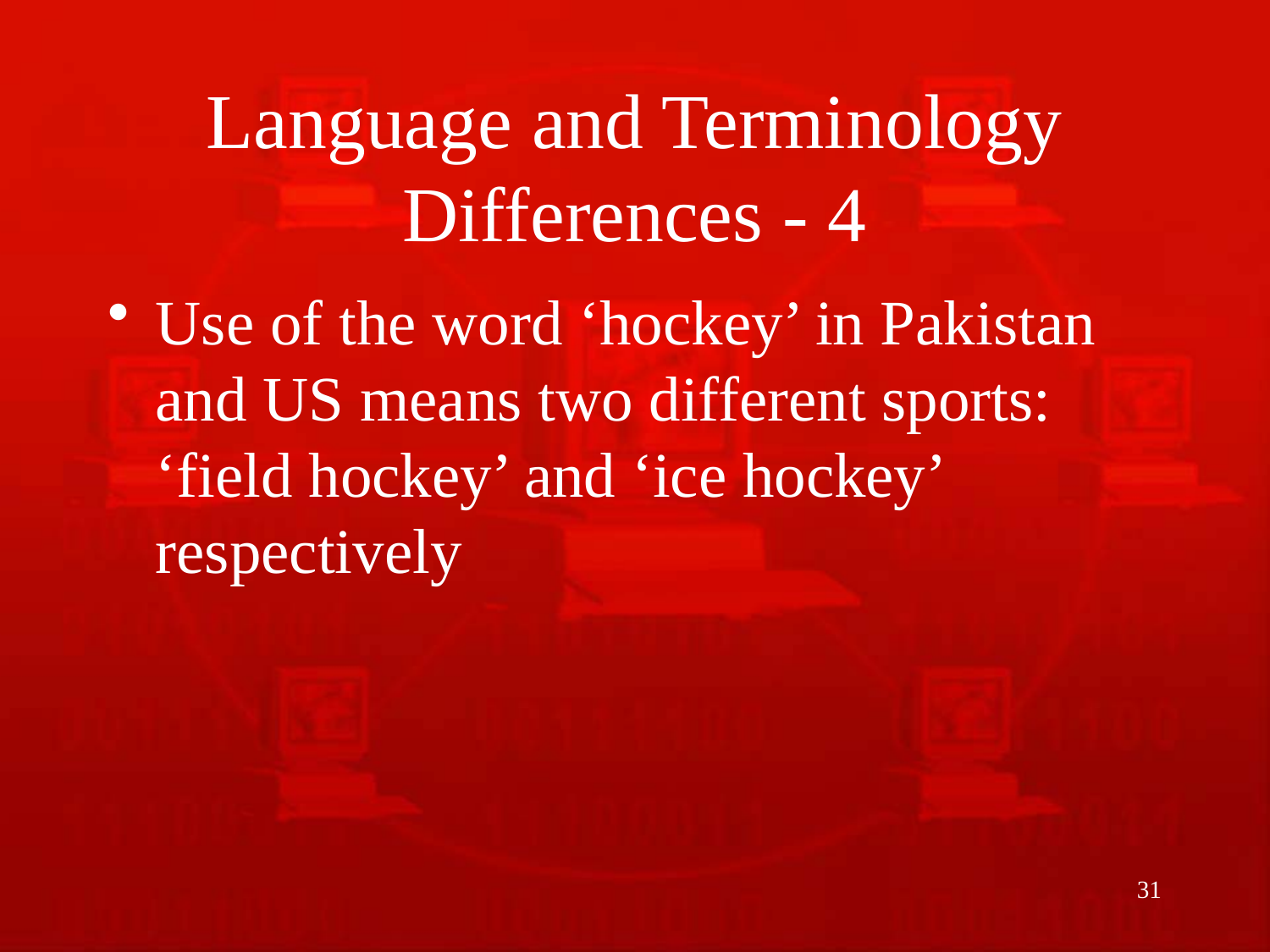

# Language and Terminology Differences - 4
Use of the word ‘hockey’ in Pakistan and US means two different sports: ‘field hockey’ and ‘ice hockey’ respectively
31